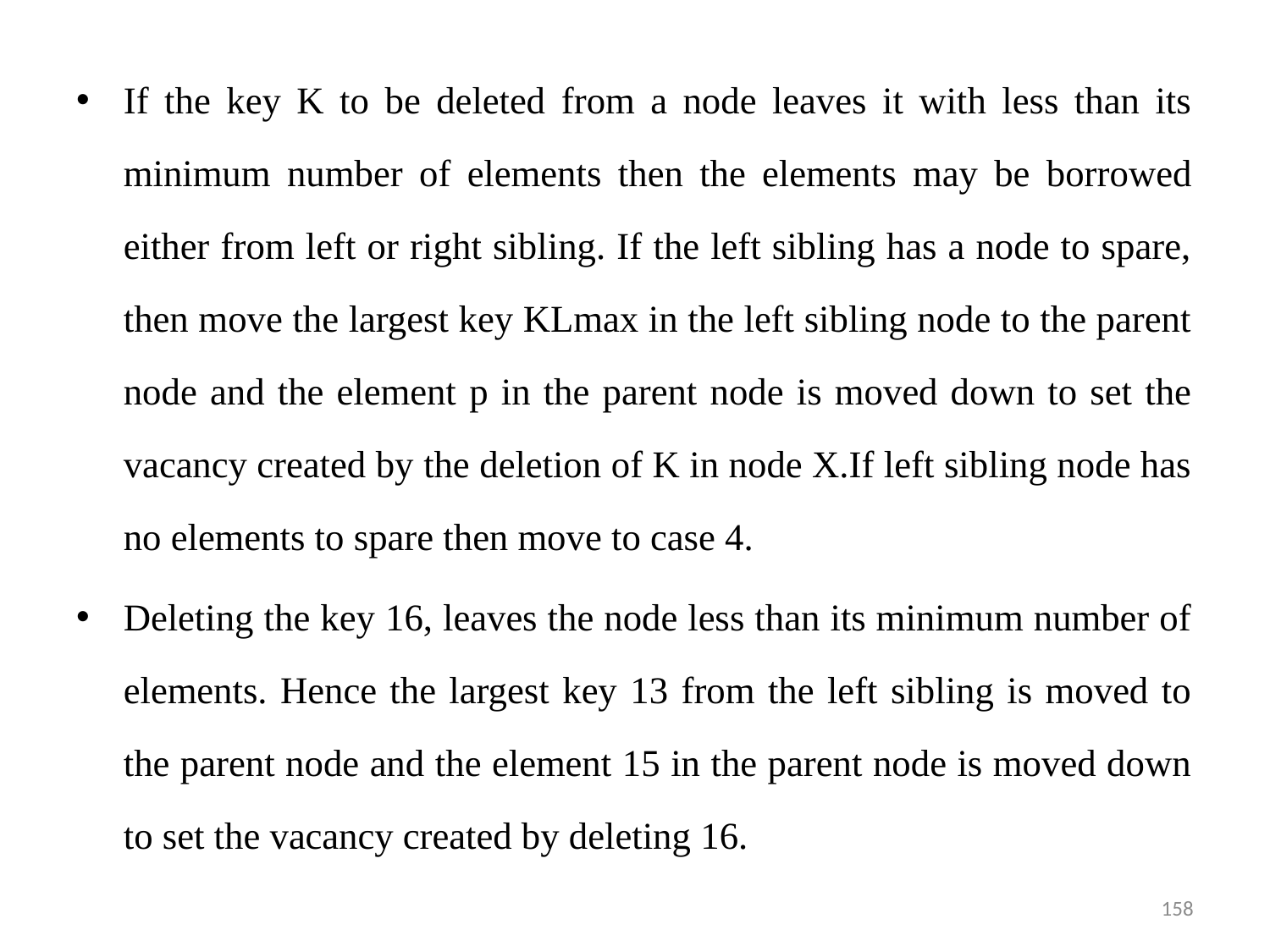

If the key K to be deleted from a node leaves it with less than its minimum number of elements then the elements may be borrowed either from left or right sibling. If the left sibling has a node to spare, then move the largest key KLmax in the left sibling node to the parent node and the element p in the parent node is moved down to set the vacancy created by the deletion of K in node X.If left sibling node has no elements to spare then move to case 4.
Deleting the key 16, leaves the node less than its minimum number of elements. Hence the largest key 13 from the left sibling is moved to the parent node and the element 15 in the parent node is moved down to set the vacancy created by deleting 16.

158